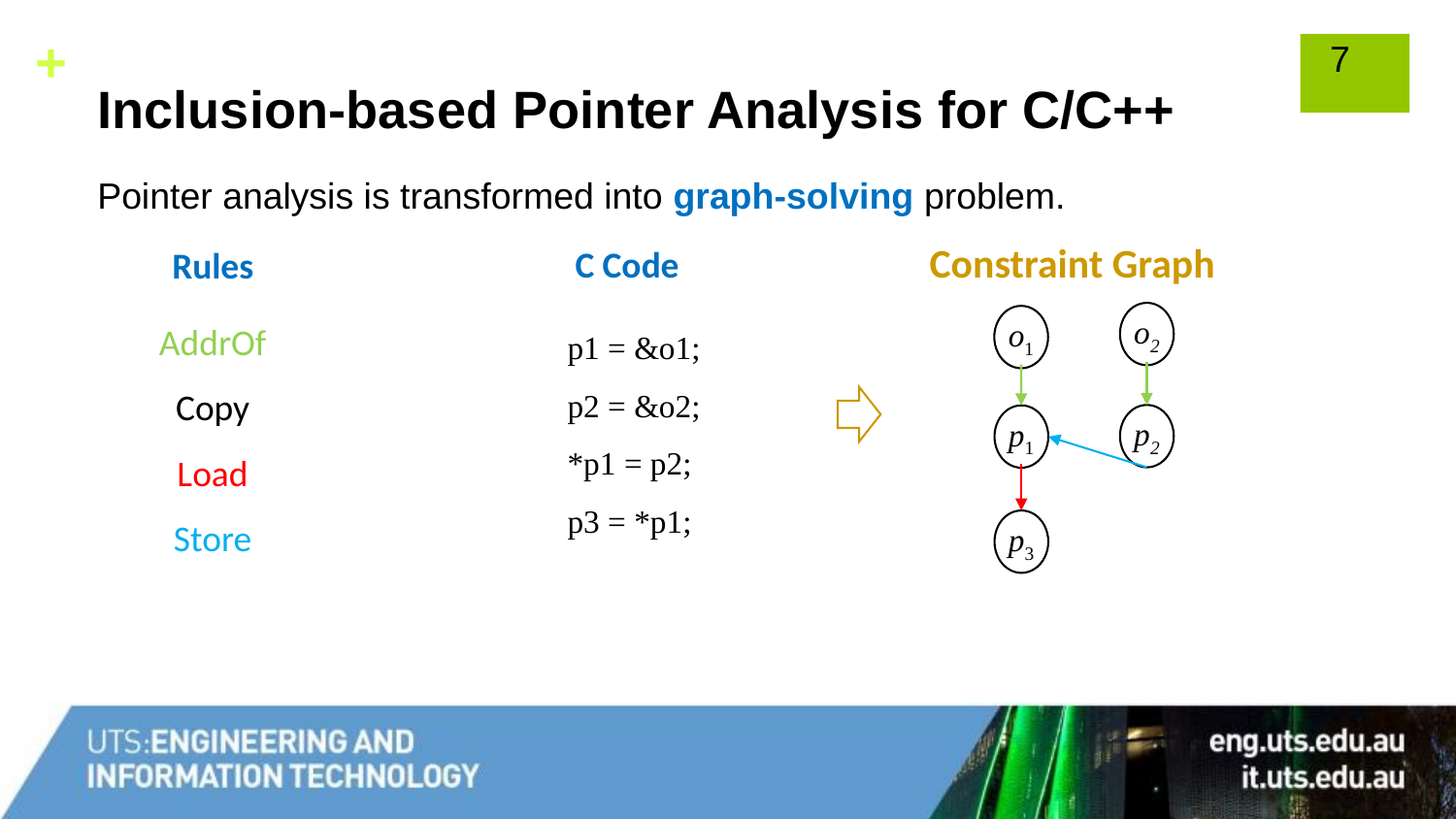

# Inclusion-based Pointer Analysis for C/C++
7
Pointer analysis is transformed into graph-solving problem.
Constraint Graph
C Code
Rules
AddrOf
Copy
Load
Store
p1 = &o1;
p2 = &o2;
*p1 = p2;
p3 = *p1;
o2
o1

p2
p1
p3